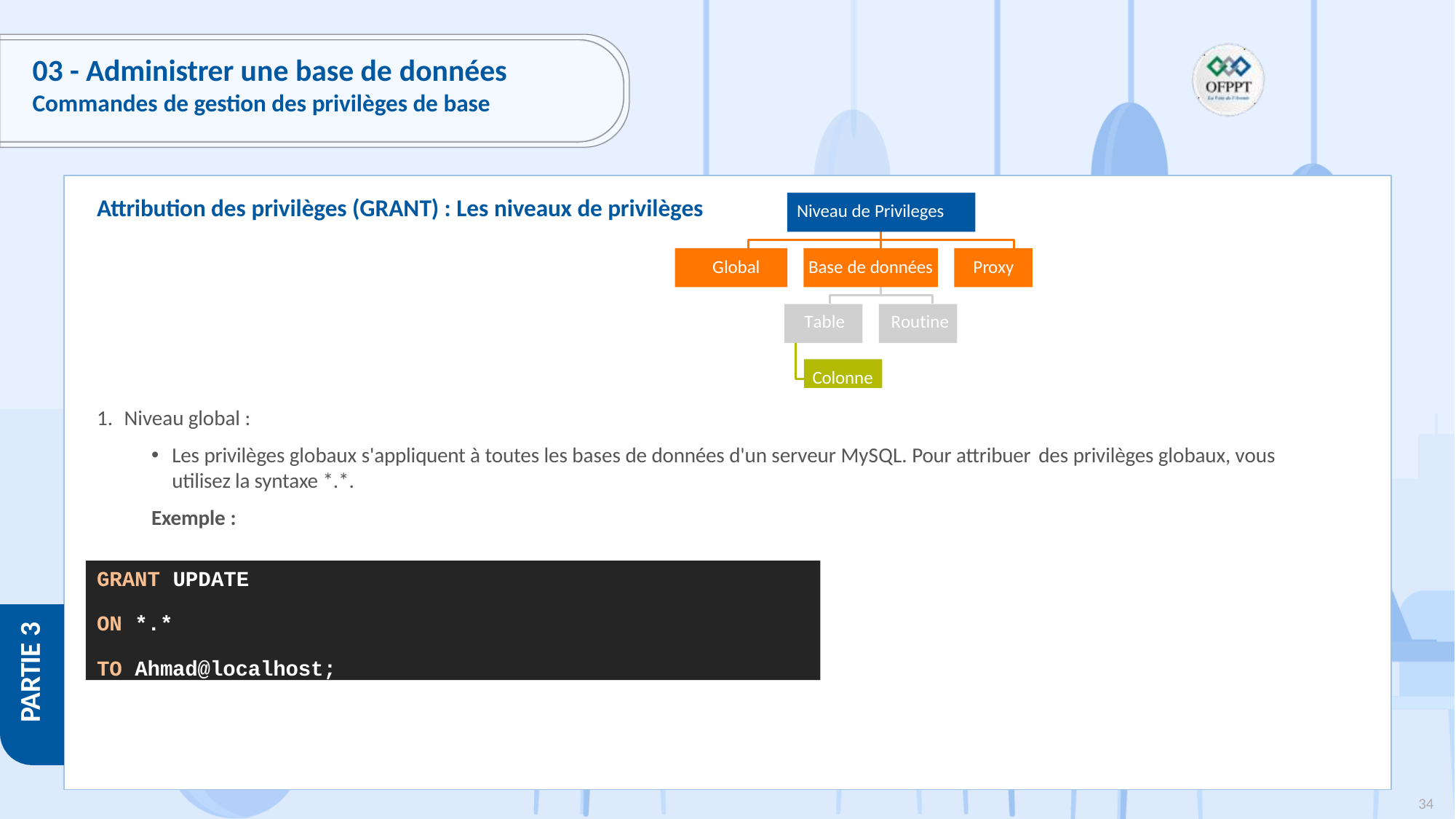

# 03 - Administrer une base de données
Commandes de gestion des privilèges de base
Attribution des privilèges (GRANT) : Les niveaux de privilèges

Niveau de Privileges

Global
Proxy
Base de données

Table	Routine
Colonne
Niveau global :
Les privilèges globaux s'appliquent à toutes les bases de données d'un serveur MySQL. Pour attribuer des privilèges globaux, vous utilisez la syntaxe *.*.
Exemple :
GRANT UPDATE
ON *.*
TO Ahmad@localhost;
PARTIE 3
34
Copyright - Tout droit réservé - OFPPT